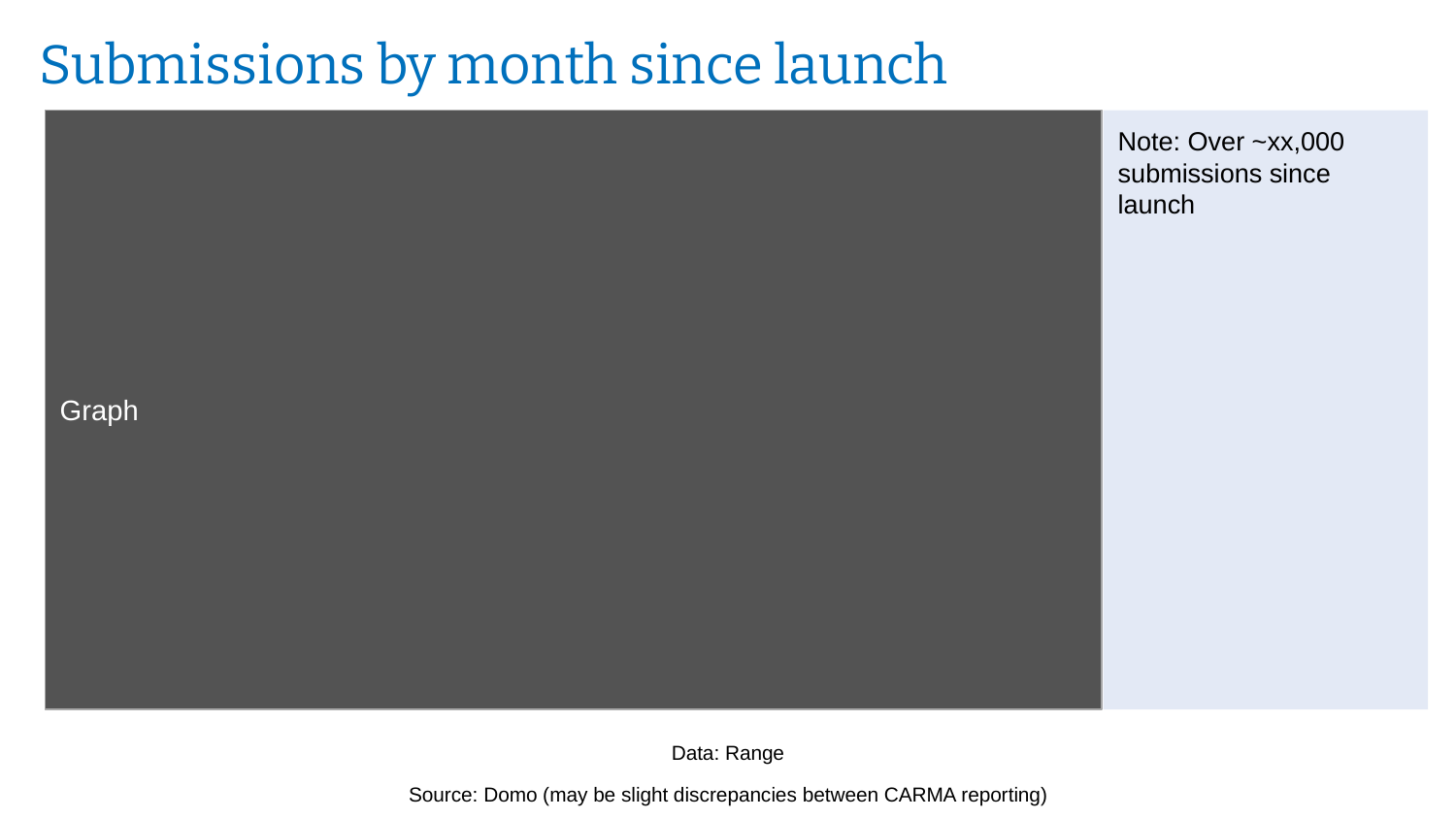

# Submissions by month since launch
Graph
Note: Over ~xx,000 submissions since launch
Data: Range
Source: Domo (may be slight discrepancies between CARMA reporting)